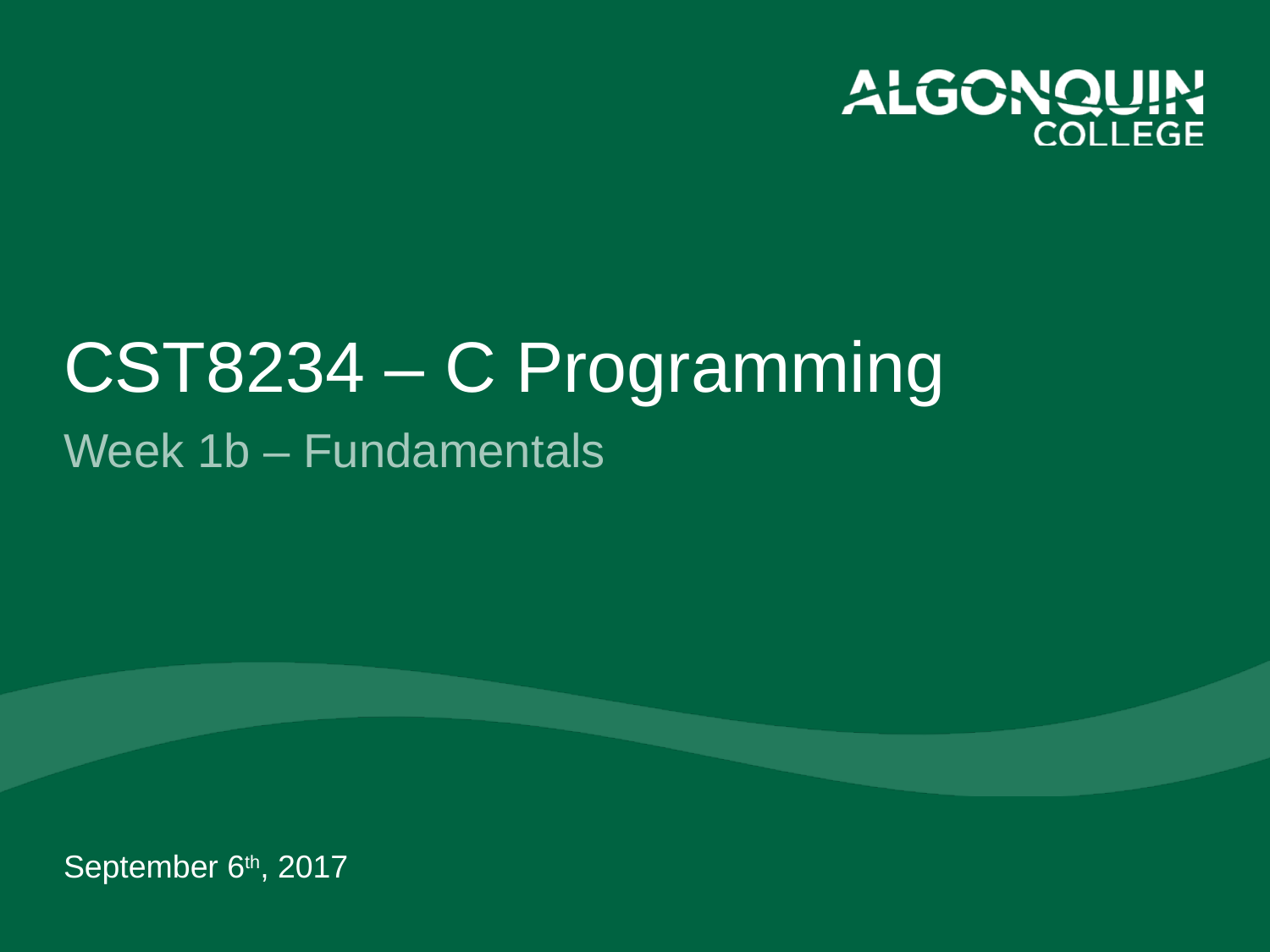

# CST8234 – C Programming
Week 1b – Fundamentals
September 6th, 2017